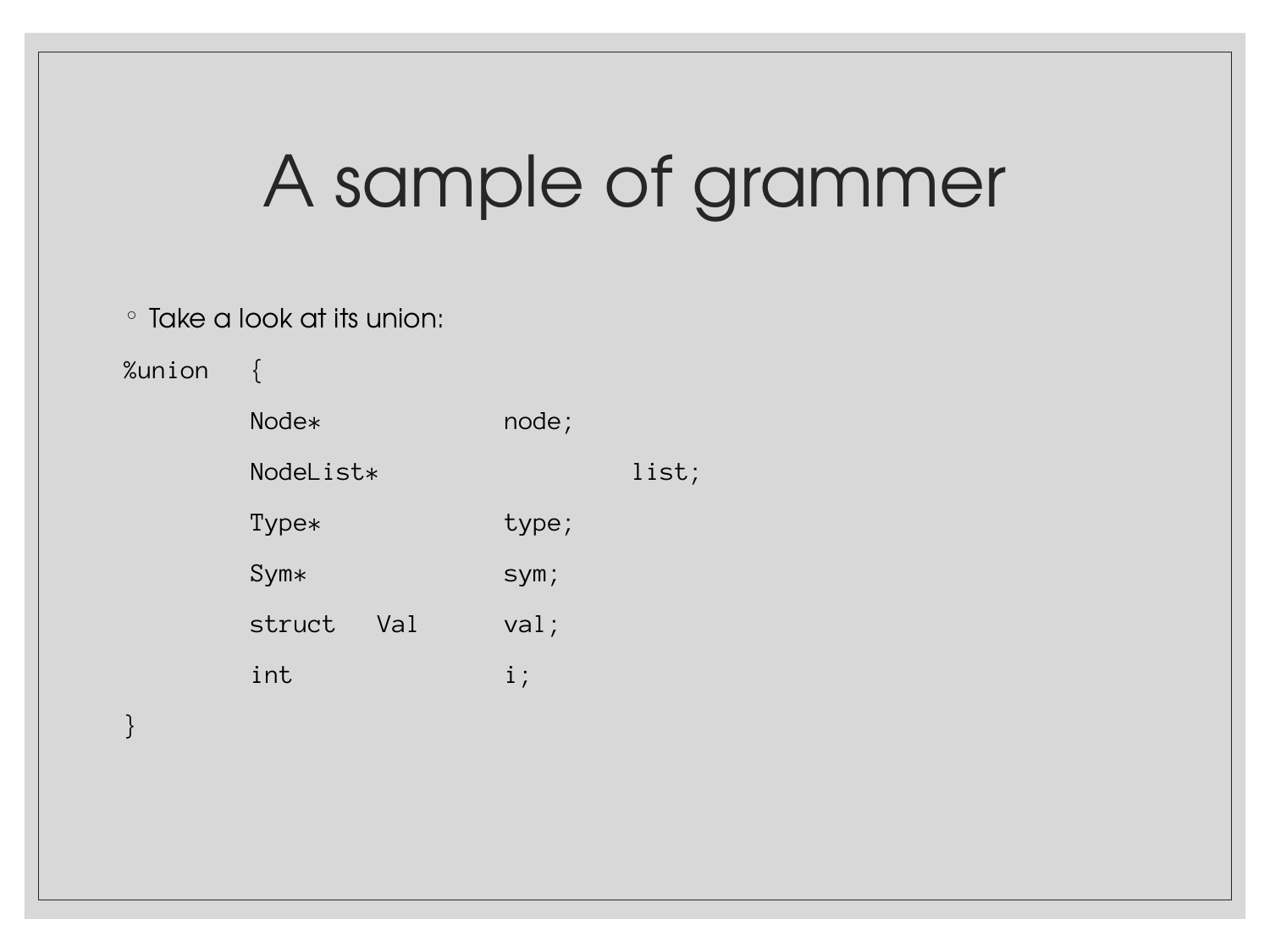

# A sample of grammer
Take a look at its union:
%union	{
	Node*		node;
	NodeList*		list;
	Type*		type;
	Sym*		sym;
	struct	Val	val;
	int		i;
}